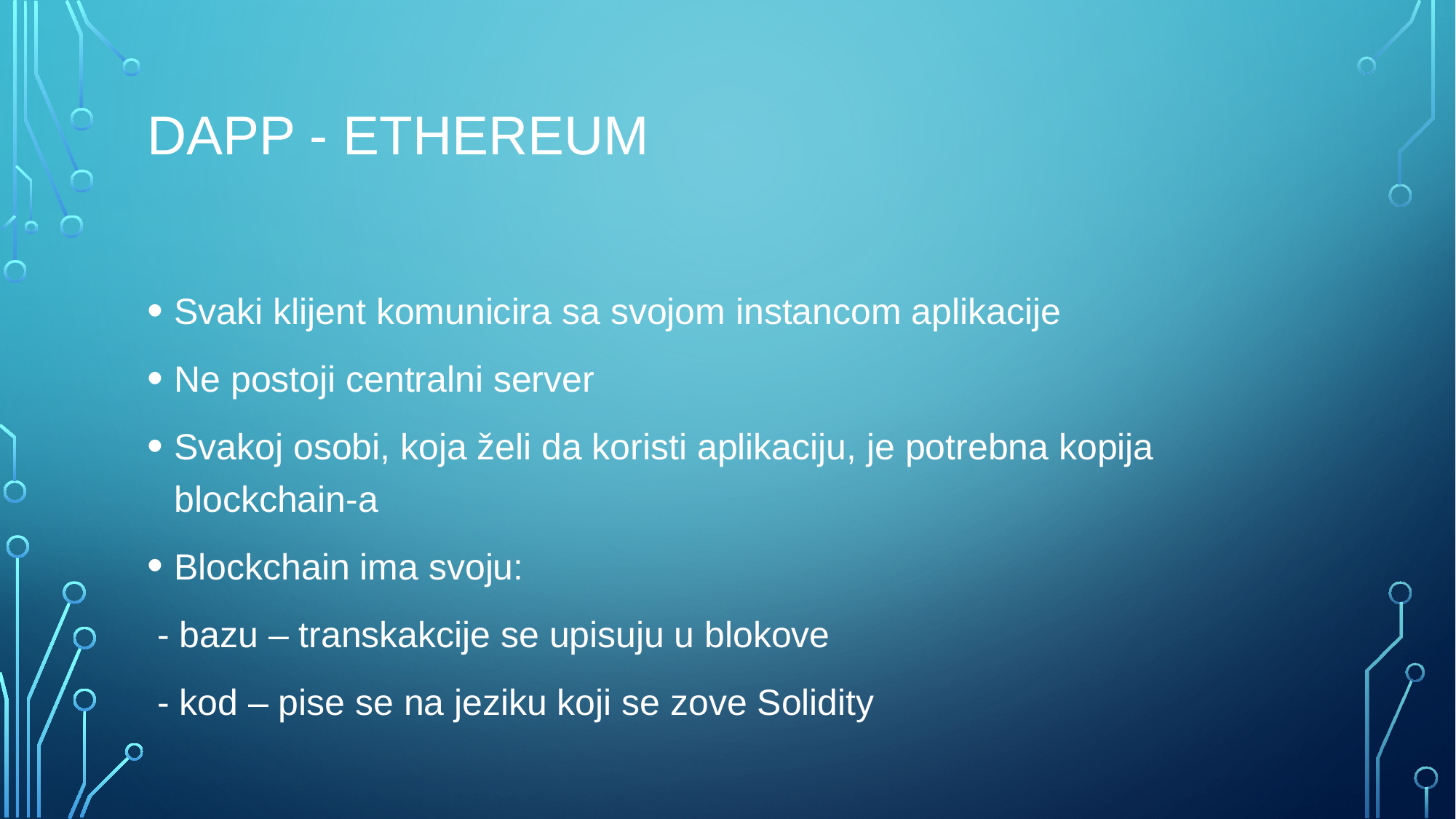

# Dapp - ethereum
Svaki klijent komunicira sa svojom instancom aplikacije
Ne postoji centralni server
Svakoj osobi, koja želi da koristi aplikaciju, je potrebna kopija blockchain-a
Blockchain ima svoju:
 - bazu – transkakcije se upisuju u blokove
 - kod – pise se na jeziku koji se zove Solidity